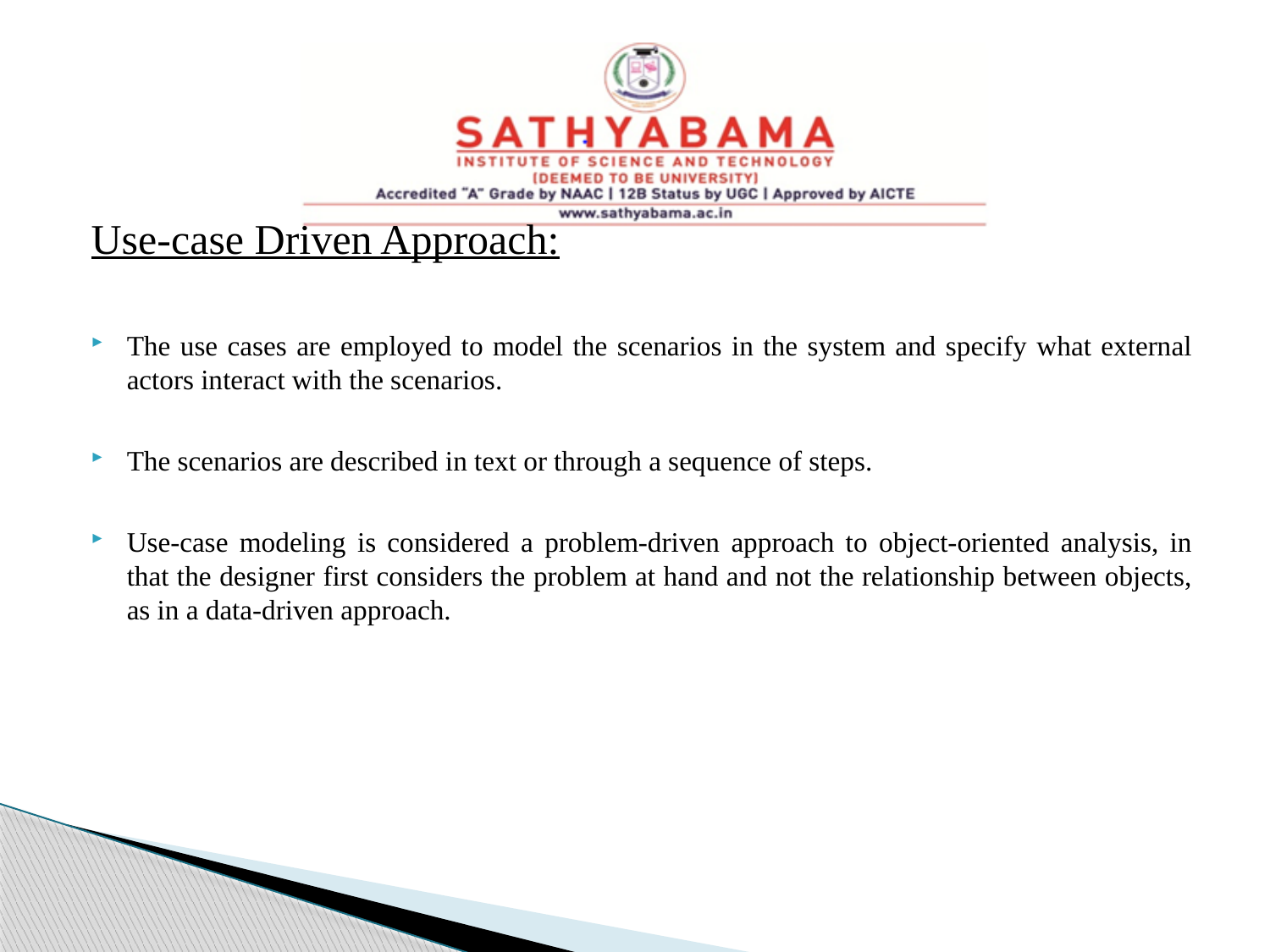

Use-case Driven Approach:

The use cases are employed to model the scenarios in the system and specify what external actors interact with the scenarios.

The scenarios are described in text or through a sequence of steps.

Use-case modeling is considered a problem-driven approach to object-oriented analysis, in that the designer first considers the problem at hand and not the relationship between objects, as in a data-driven approach.